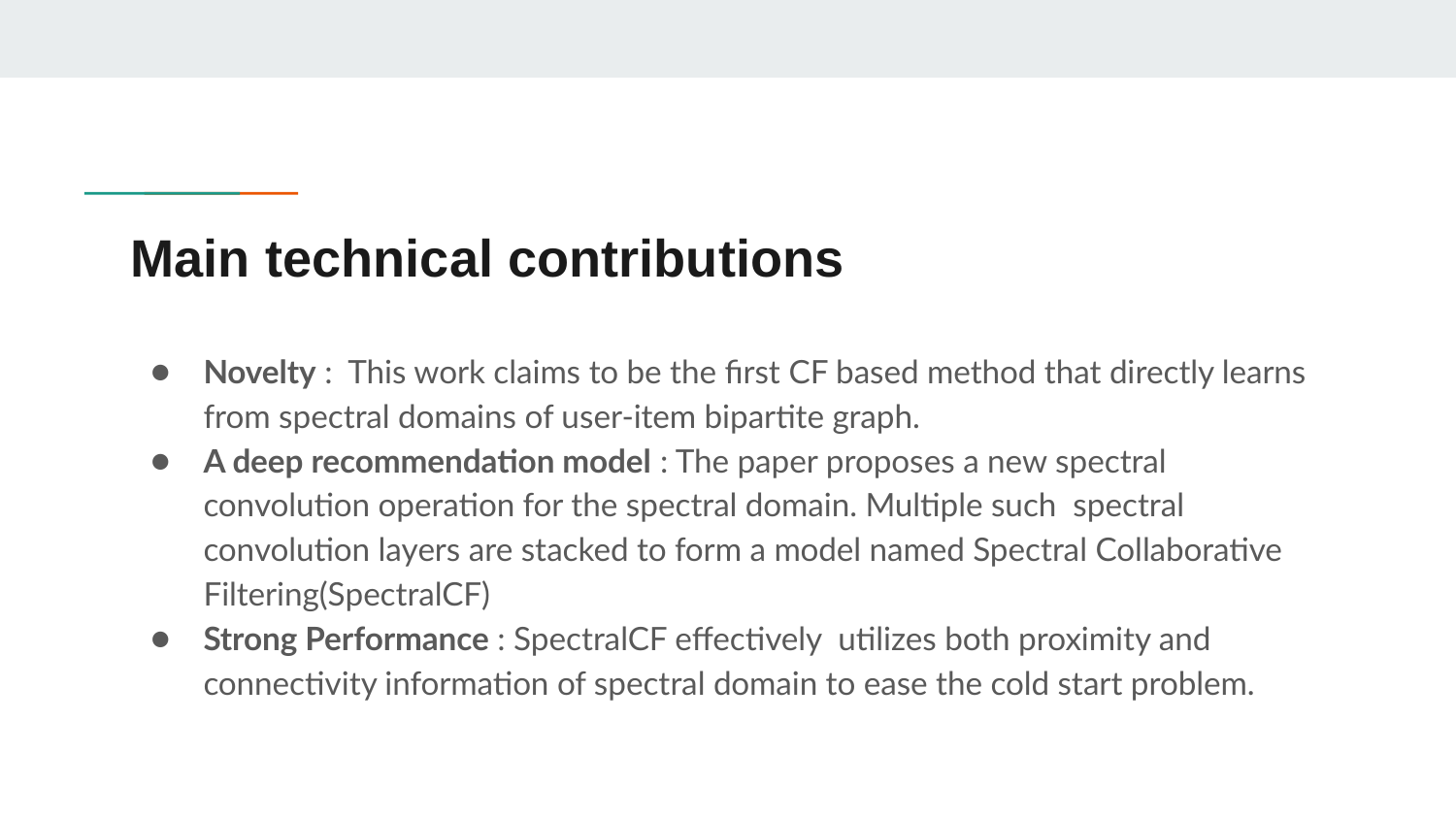

# Main technical contributions
Novelty :  This work claims to be the first CF based method that directly learns from spectral domains of user-item bipartite graph.
A deep recommendation model : The paper proposes a new spectral convolution operation for the spectral domain. Multiple such  spectral convolution layers are stacked to form a model named Spectral Collaborative Filtering(SpectralCF)
Strong Performance : SpectralCF effectively  utilizes both proximity and connectivity information of spectral domain to ease the cold start problem.